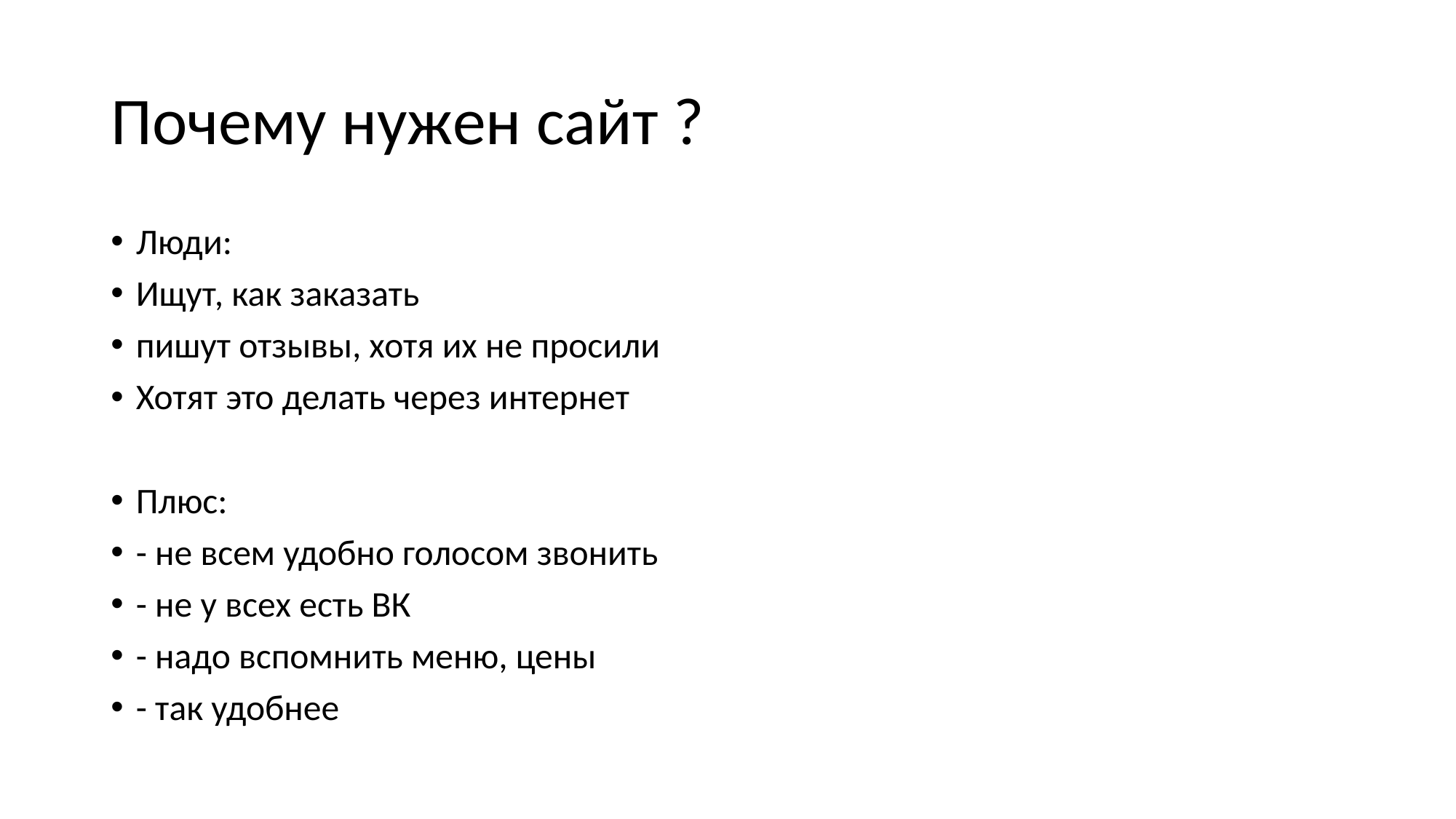

# Почему нужен сайт ?
Люди:
Ищут, как заказать
пишут отзывы, хотя их не просили
Хотят это делать через интернет

Плюс:
- не всем удобно голосом звонить
- не у всех есть ВК
- надо вспомнить меню, цены
- так удобнее